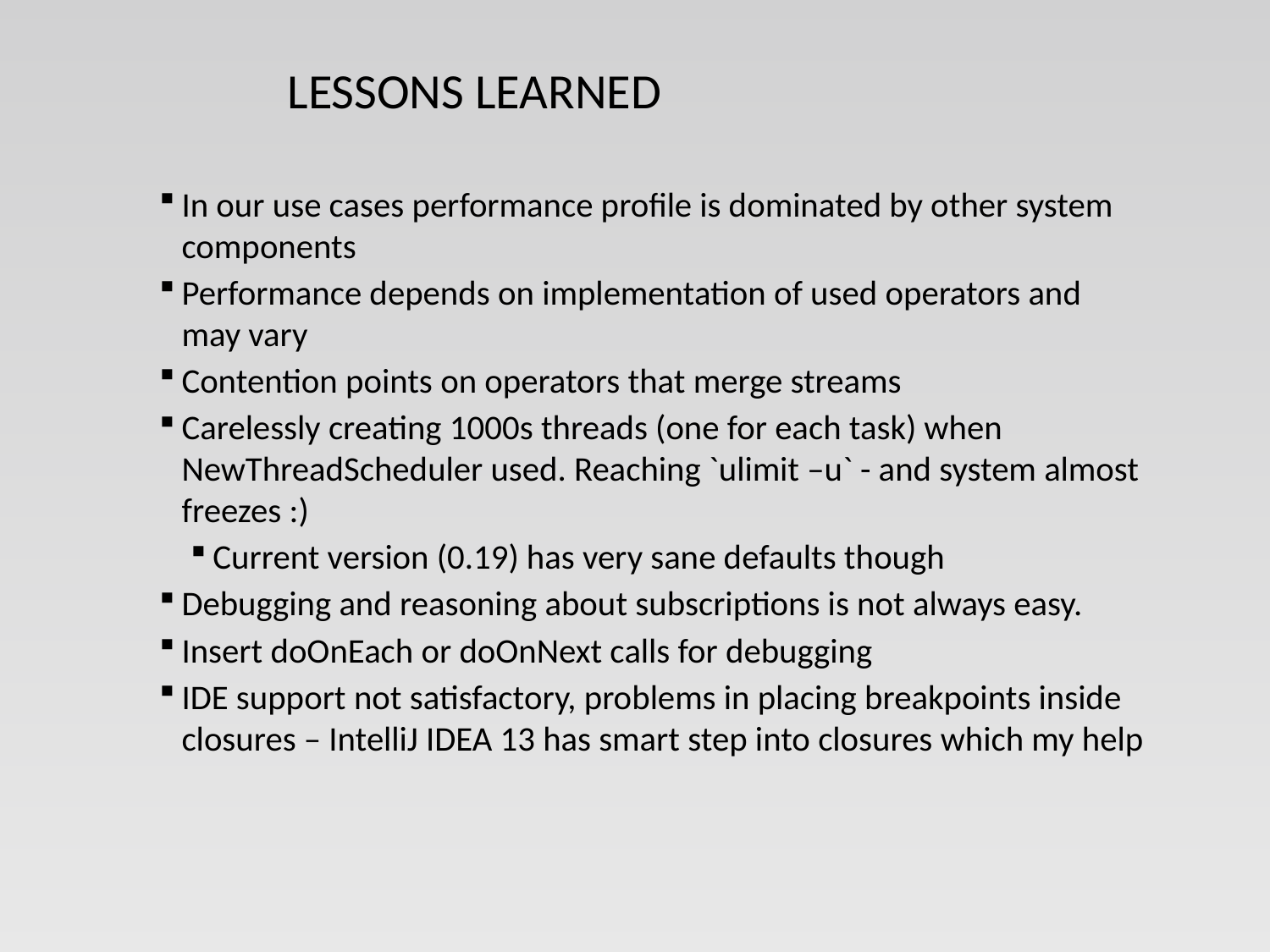

# Lessons learned
In our use cases performance profile is dominated by other system components
Performance depends on implementation of used operators and may vary
Contention points on operators that merge streams
Carelessly creating 1000s threads (one for each task) when NewThreadScheduler used. Reaching `ulimit –u` - and system almost freezes :)
Current version (0.19) has very sane defaults though
Debugging and reasoning about subscriptions is not always easy.
Insert doOnEach or doOnNext calls for debugging
IDE support not satisfactory, problems in placing breakpoints inside closures – IntelliJ IDEA 13 has smart step into closures which my help